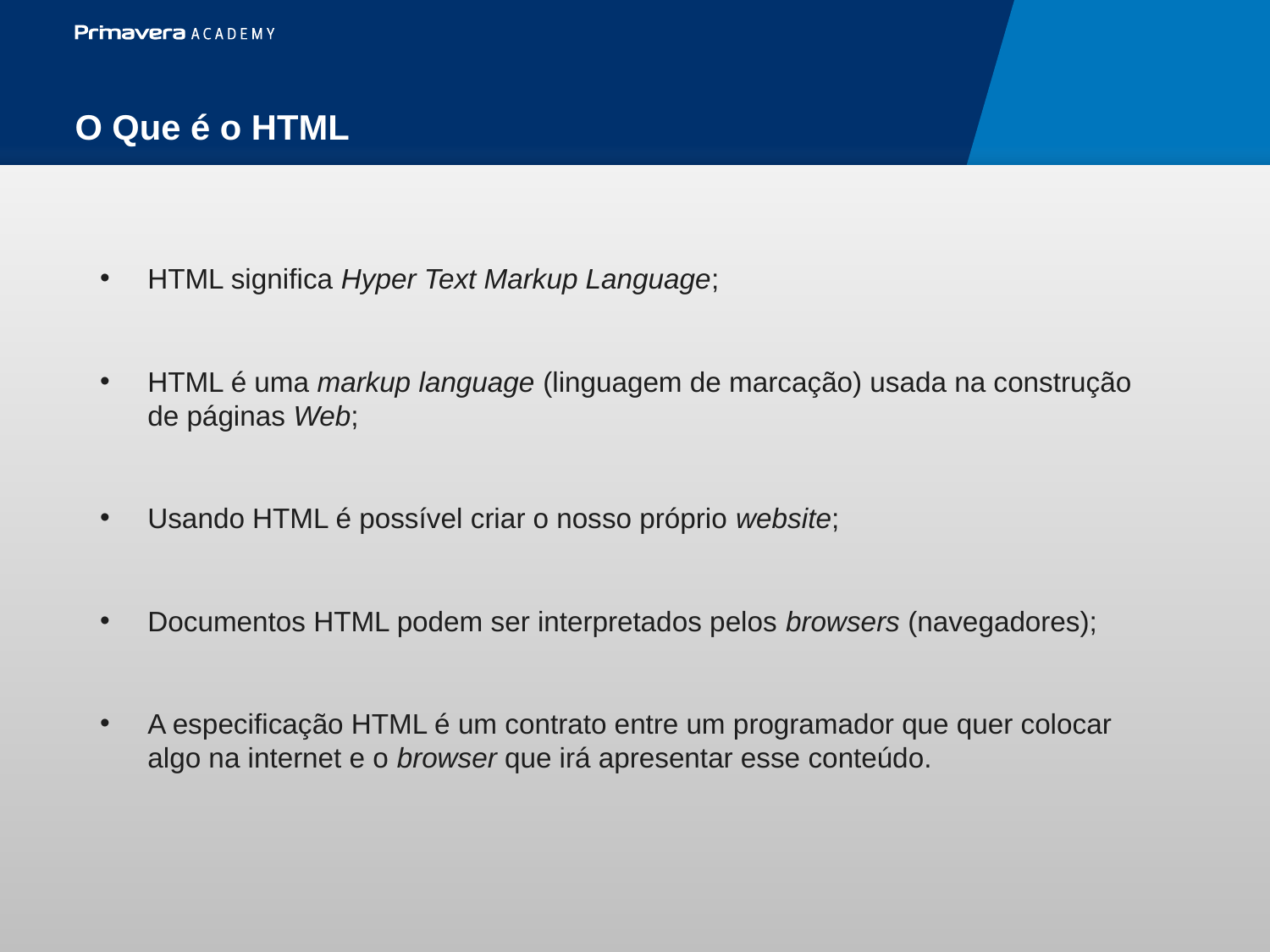

O Que é o HTML
HTML significa Hyper Text Markup Language;

HTML é uma markup language (linguagem de marcação) usada na construção de páginas Web;

Usando HTML é possível criar o nosso próprio website;

Documentos HTML podem ser interpretados pelos browsers (navegadores);

A especificação HTML é um contrato entre um programador que quer colocar algo na internet e o browser que irá apresentar esse conteúdo.